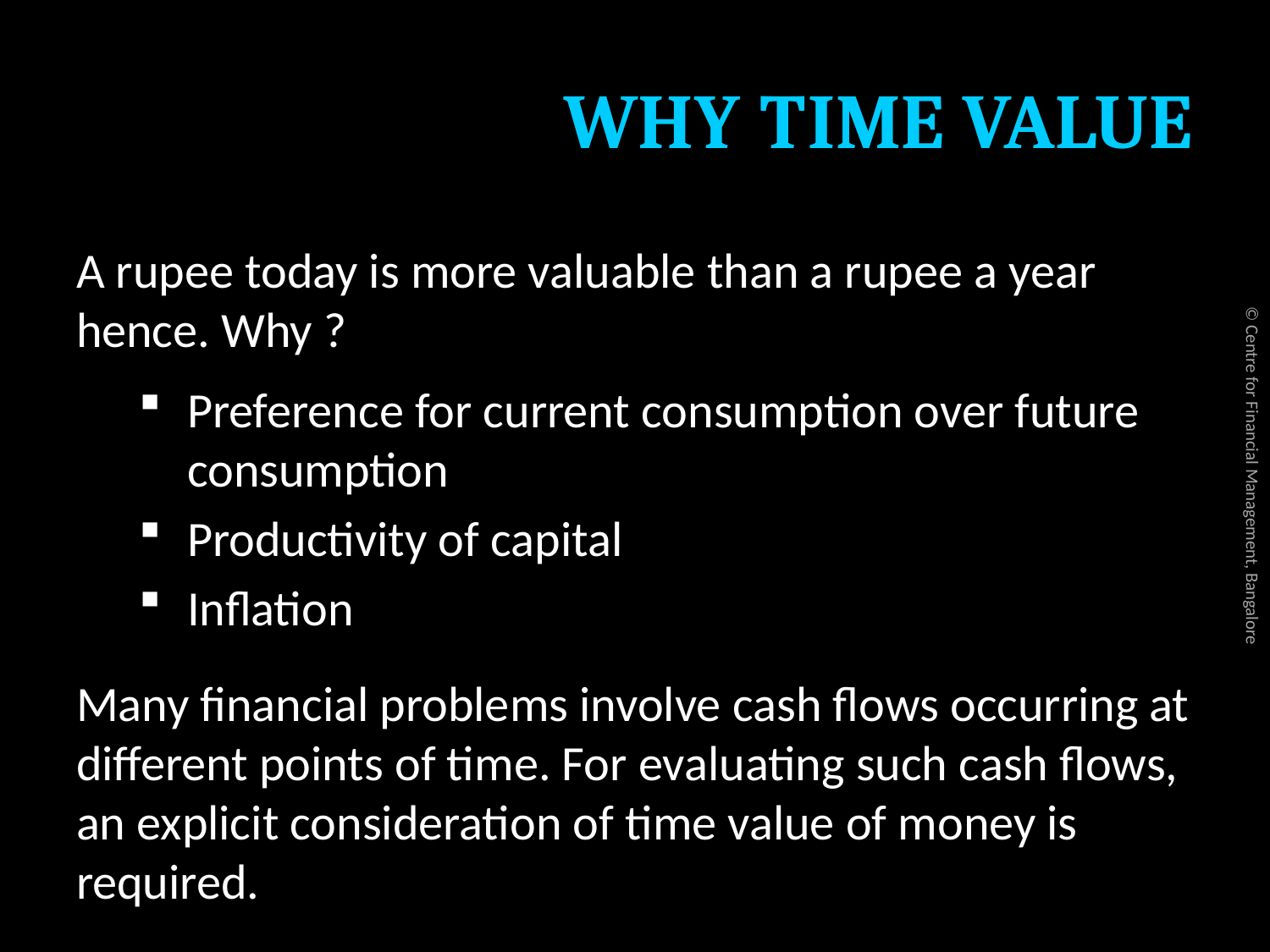

# WHY TIME VALUE
A rupee today is more valuable than a rupee a year hence. Why ?
Preference for current consumption over future consumption
Productivity of capital
Inflation

Many financial problems involve cash flows occurring at different points of time. For evaluating such cash flows, an explicit consideration of time value of money is required.